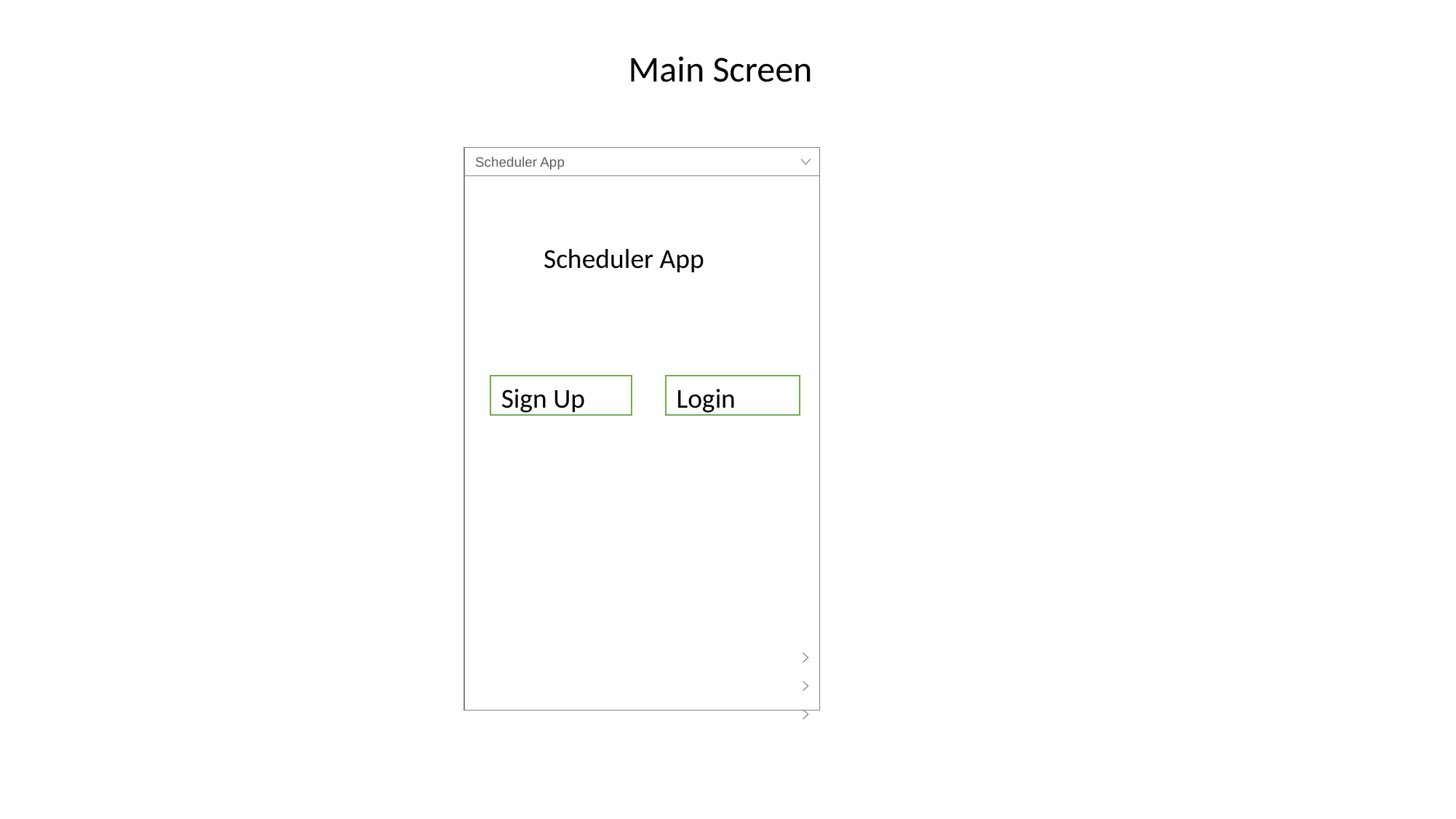

Main Screen
Scheduler App

Scheduler App

Sign Up
Login